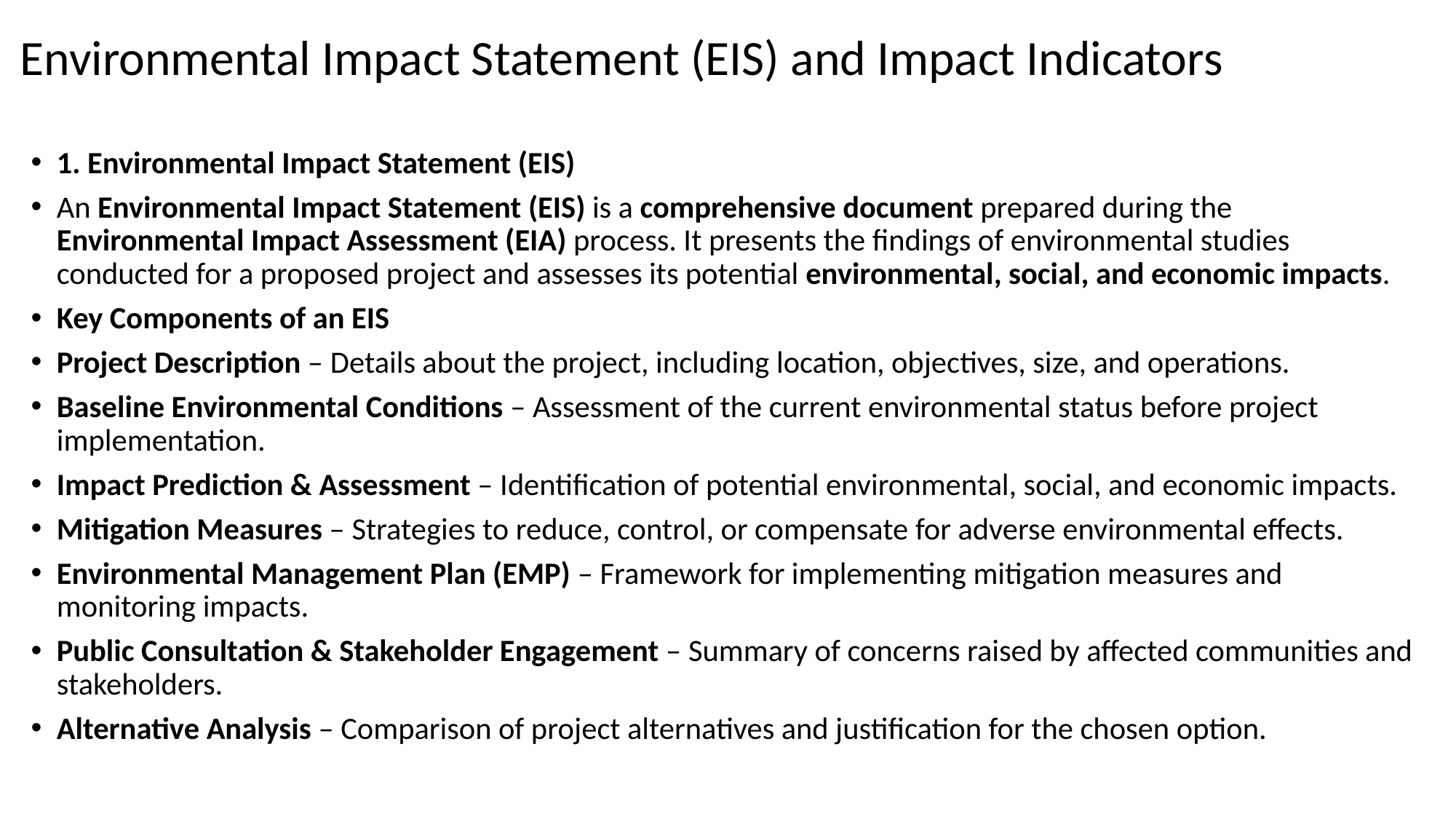

# Environmental Impact Statement (EIS) and Impact Indicators
1. Environmental Impact Statement (EIS)
An Environmental Impact Statement (EIS) is a comprehensive document prepared during the Environmental Impact Assessment (EIA) process. It presents the findings of environmental studies conducted for a proposed project and assesses its potential environmental, social, and economic impacts.
Key Components of an EIS
Project Description – Details about the project, including location, objectives, size, and operations.
Baseline Environmental Conditions – Assessment of the current environmental status before project implementation.
Impact Prediction & Assessment – Identification of potential environmental, social, and economic impacts.
Mitigation Measures – Strategies to reduce, control, or compensate for adverse environmental effects.
Environmental Management Plan (EMP) – Framework for implementing mitigation measures and monitoring impacts.
Public Consultation & Stakeholder Engagement – Summary of concerns raised by affected communities and stakeholders.
Alternative Analysis – Comparison of project alternatives and justification for the chosen option.